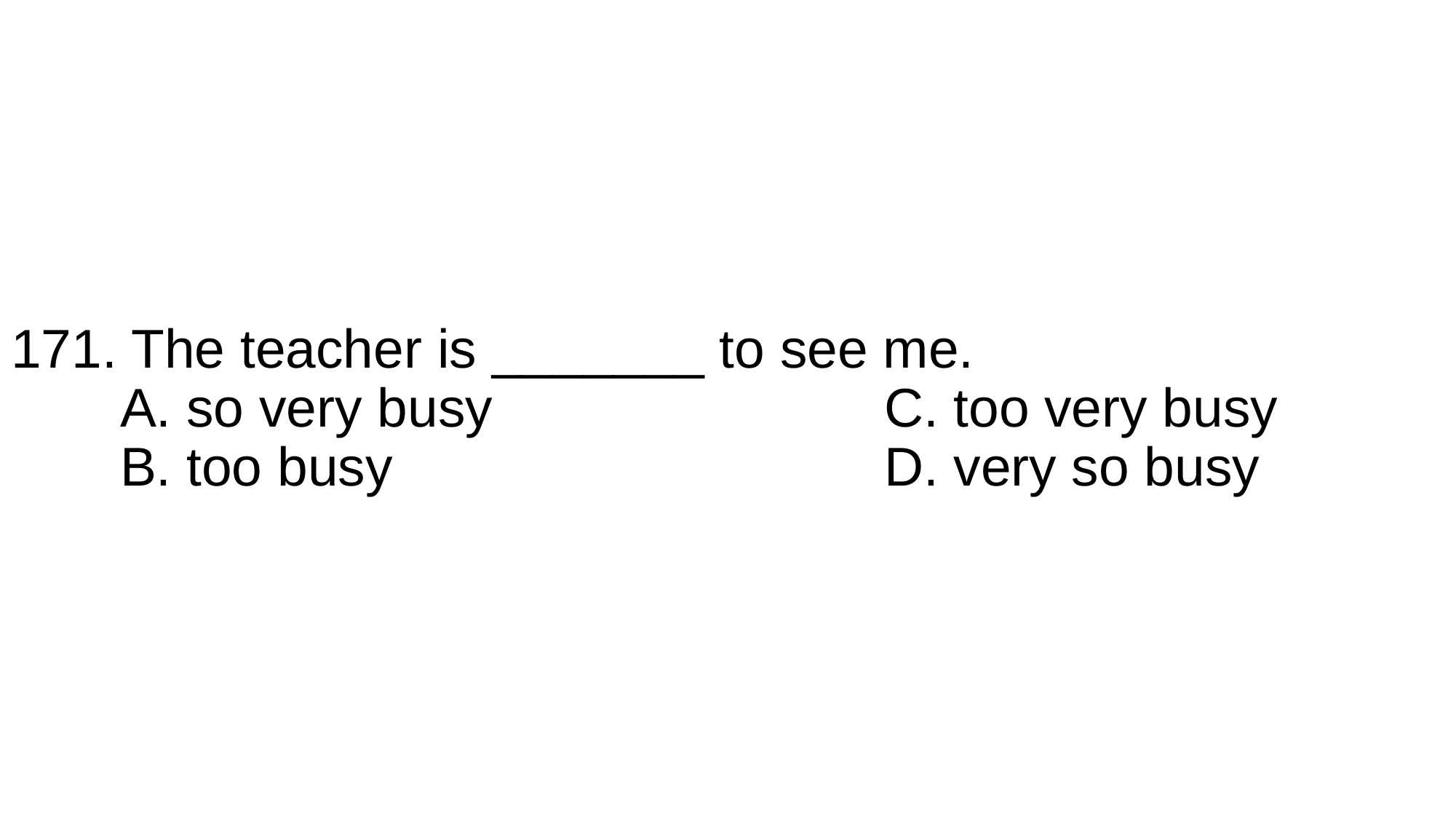

# 171. The teacher is _______ to see me. A. so very busy				C. too very busy B. too busy					D. very so busy